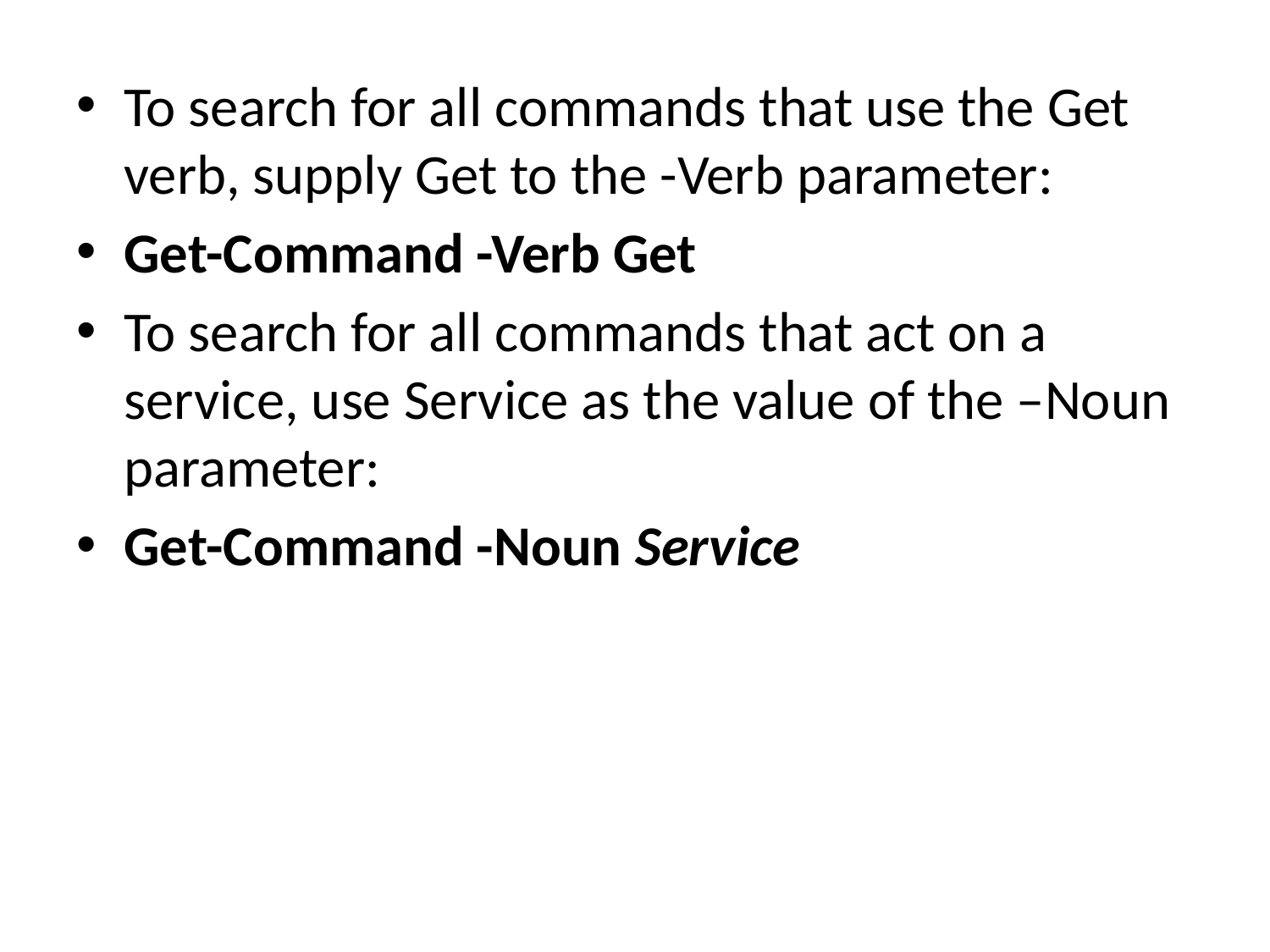

To search for all commands that use the Get verb, supply Get to the -Verb parameter:
Get-Command -Verb Get
To search for all commands that act on a service, use Service as the value of the –Noun parameter:
Get-Command -Noun Service